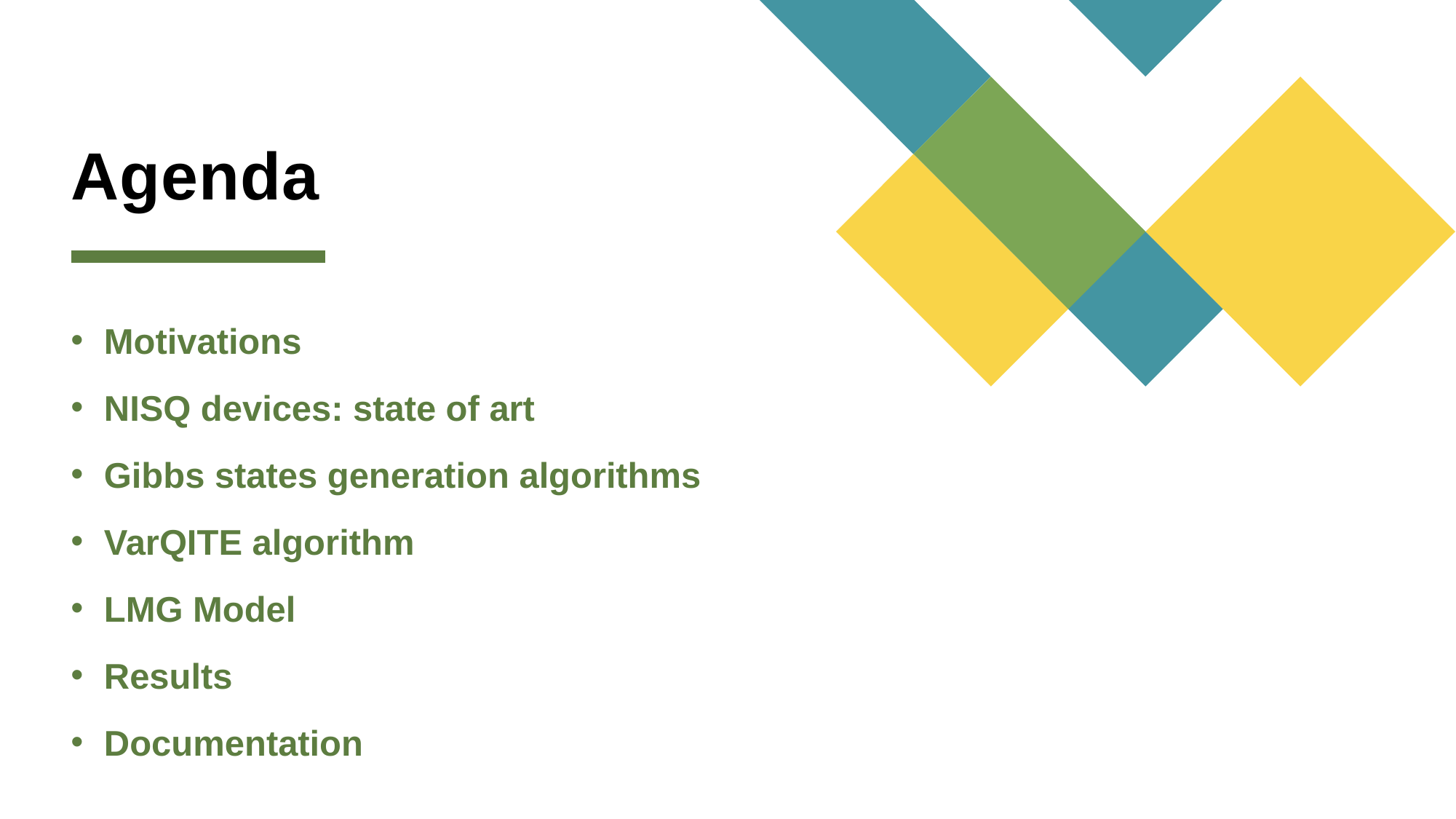

# Agenda
Motivations
NISQ devices: state of art
Gibbs states generation algorithms
VarQITE algorithm
LMG Model
Results
Documentation